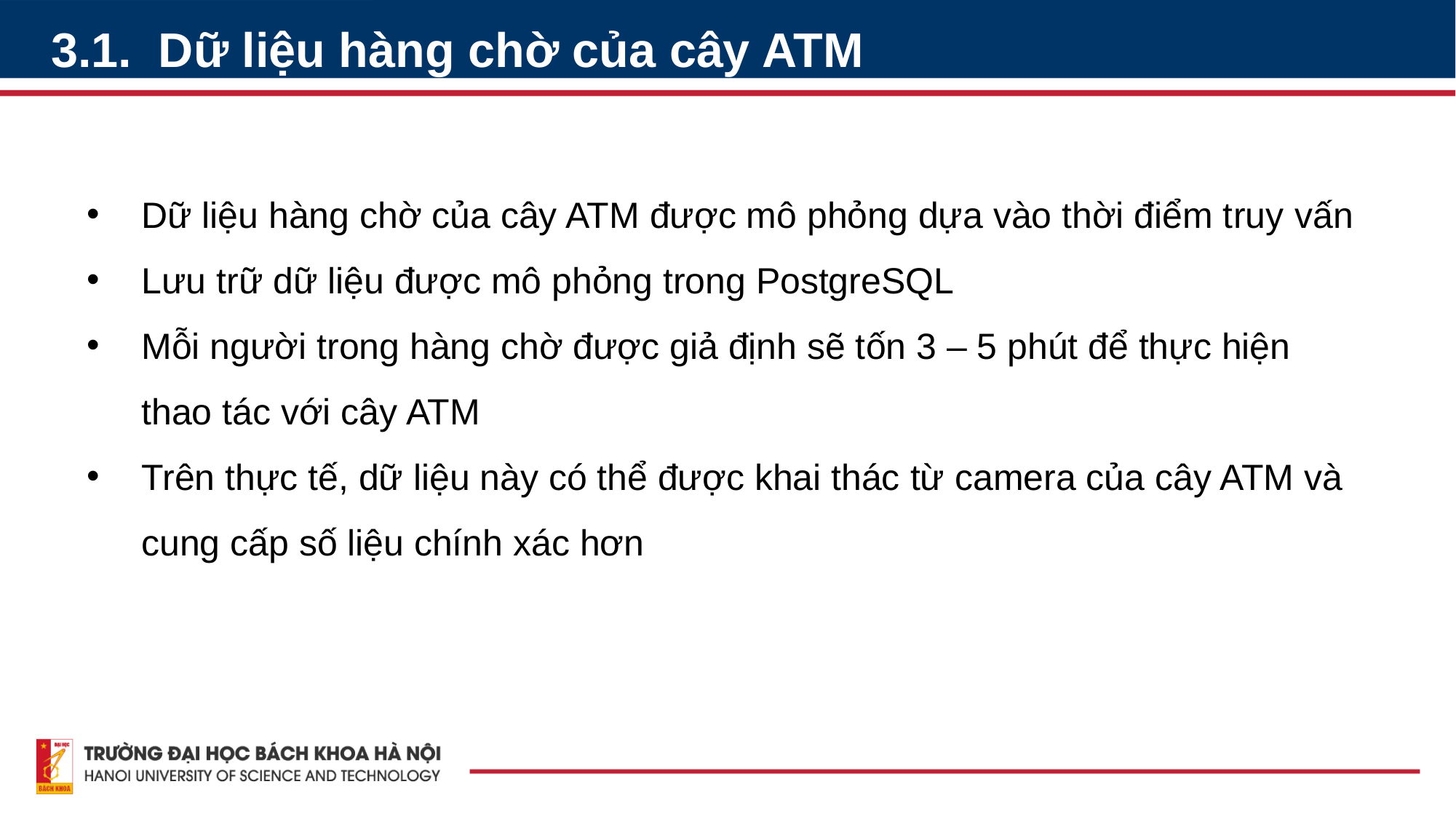

3.1.  Dữ liệu hàng chờ của cây ATM
Dữ liệu hàng chờ của cây ATM được mô phỏng dựa vào thời điểm truy vấn
Lưu trữ dữ liệu được mô phỏng trong PostgreSQL
Mỗi người trong hàng chờ được giả định sẽ tốn 3 – 5 phút để thực hiện thao tác với cây ATM
Trên thực tế, dữ liệu này có thể được khai thác từ camera của cây ATM và cung cấp số liệu chính xác hơn